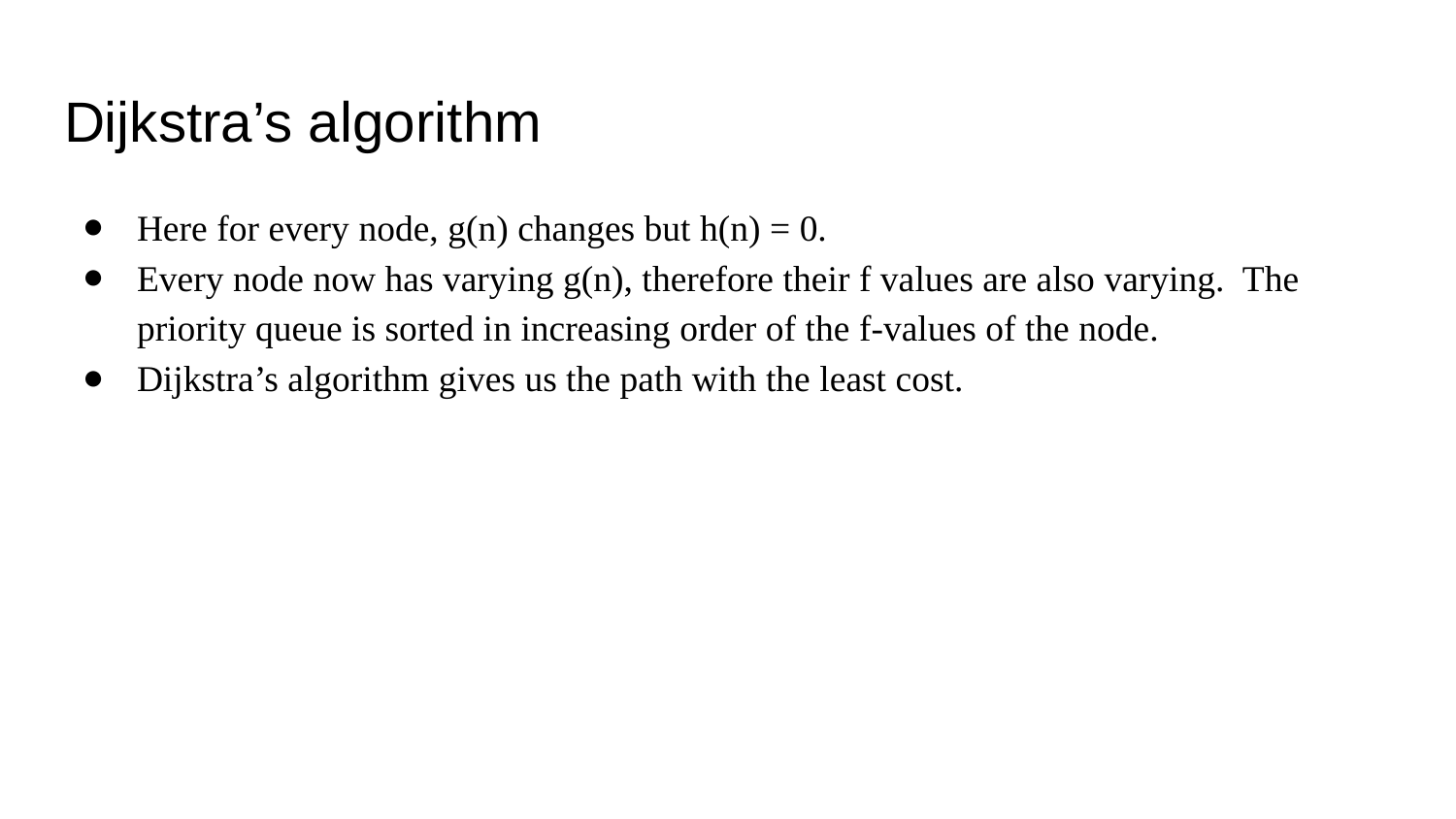

# Dijkstra’s algorithm
Here for every node, g(n) changes but h(n) = 0.
Every node now has varying g(n), therefore their f values are also varying.  The priority queue is sorted in increasing order of the f-values of the node.
Dijkstra’s algorithm gives us the path with the least cost.